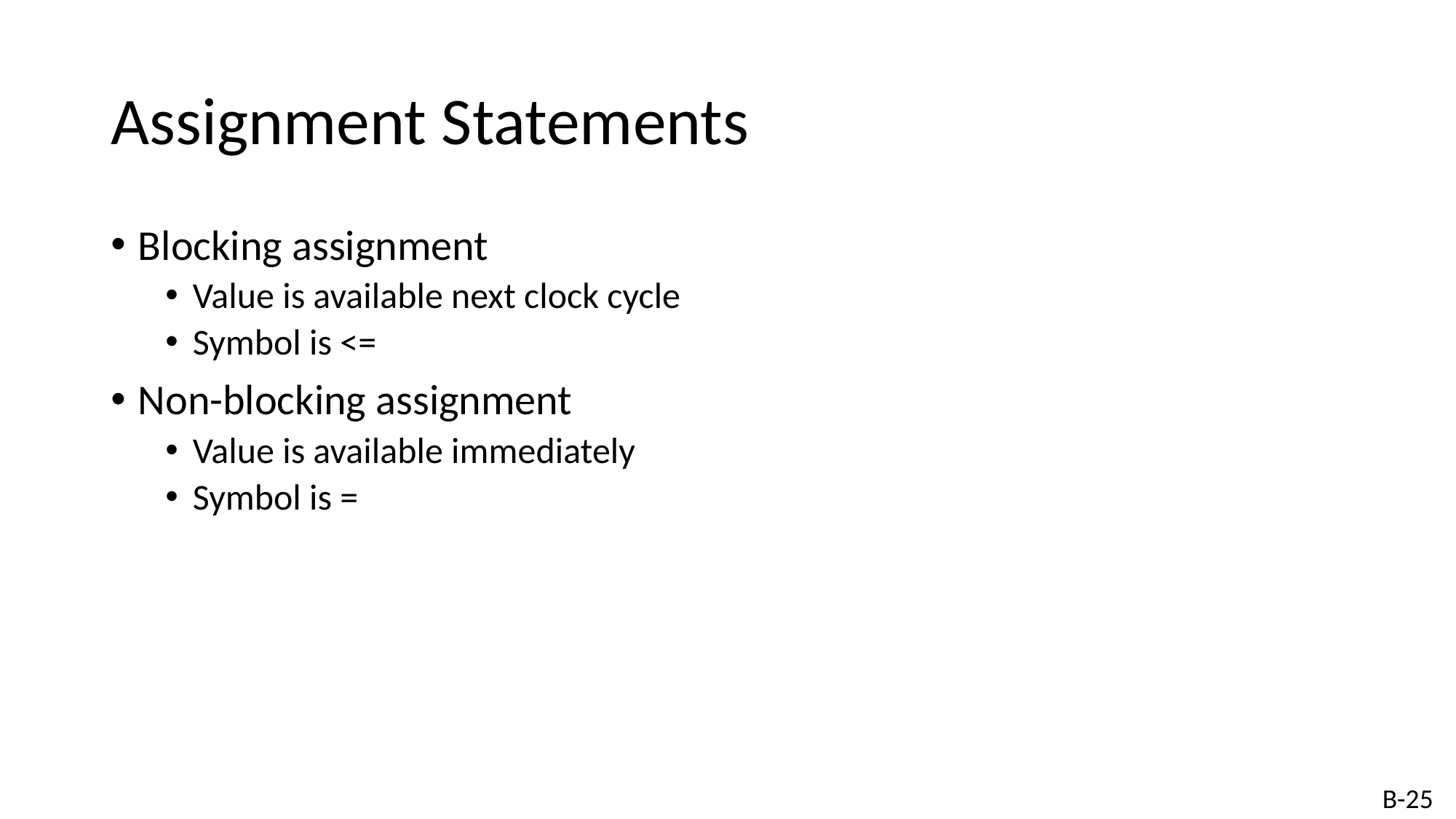

# Assignment Statements
Blocking assignment
Value is available next clock cycle
Symbol is <=
Non-blocking assignment
Value is available immediately
Symbol is =
B-25